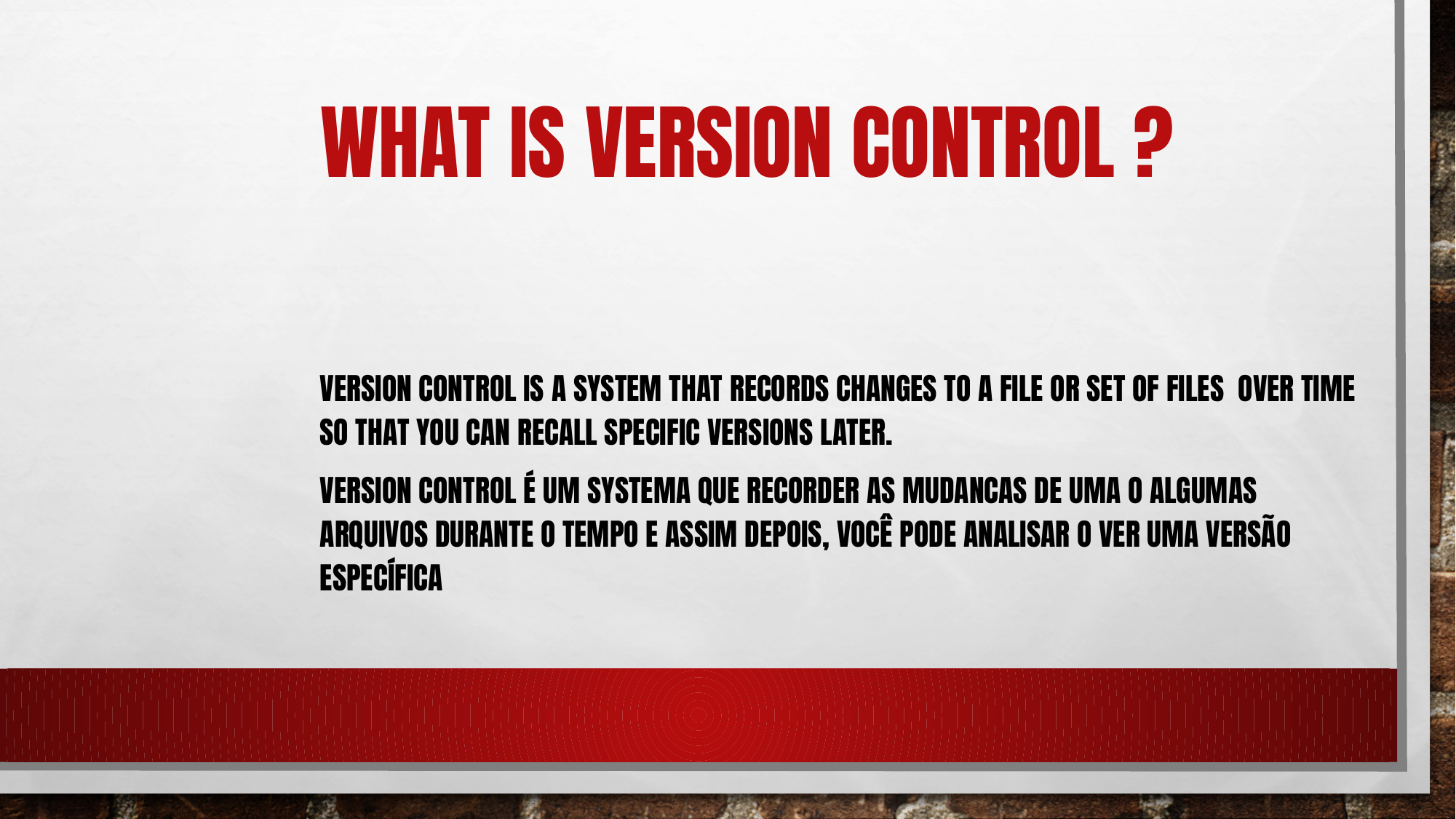

# What is version Control ?
Version control is a system that records changes to a file or set of files  over time so that you can recall specific versions later.
Version control é um systema que recorder as mudancas de uma o algumas arquivos durante o tempo e assim depois, você pode analisar o ver uma versão específica